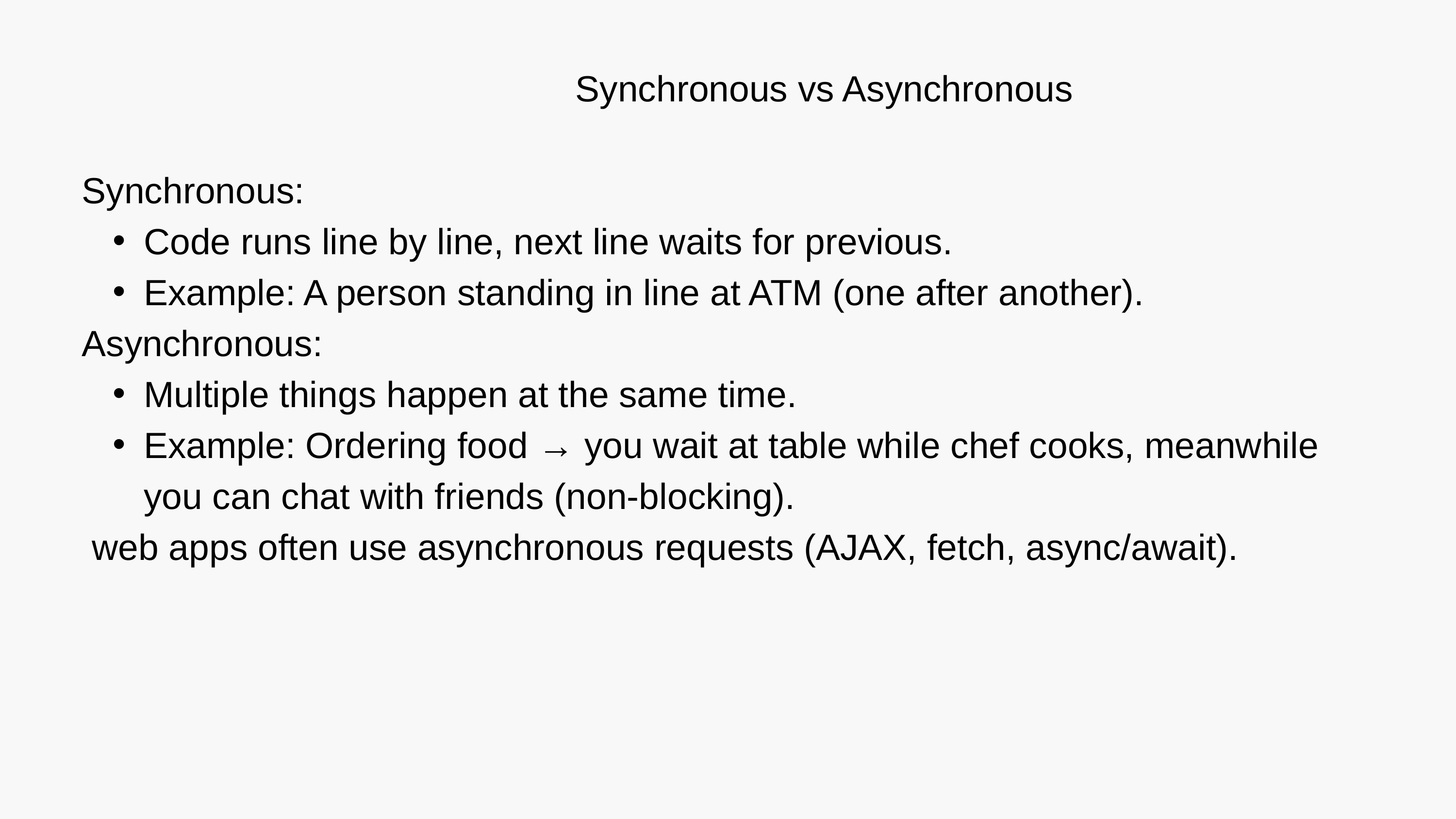

Synchronous vs Asynchronous

Synchronous:
Code runs line by line, next line waits for previous.
Example: A person standing in line at ATM (one after another).
Asynchronous:
Multiple things happen at the same time.
Example: Ordering food → you wait at table while chef cooks, meanwhile you can chat with friends (non-blocking).
 web apps often use asynchronous requests (AJAX, fetch, async/await).